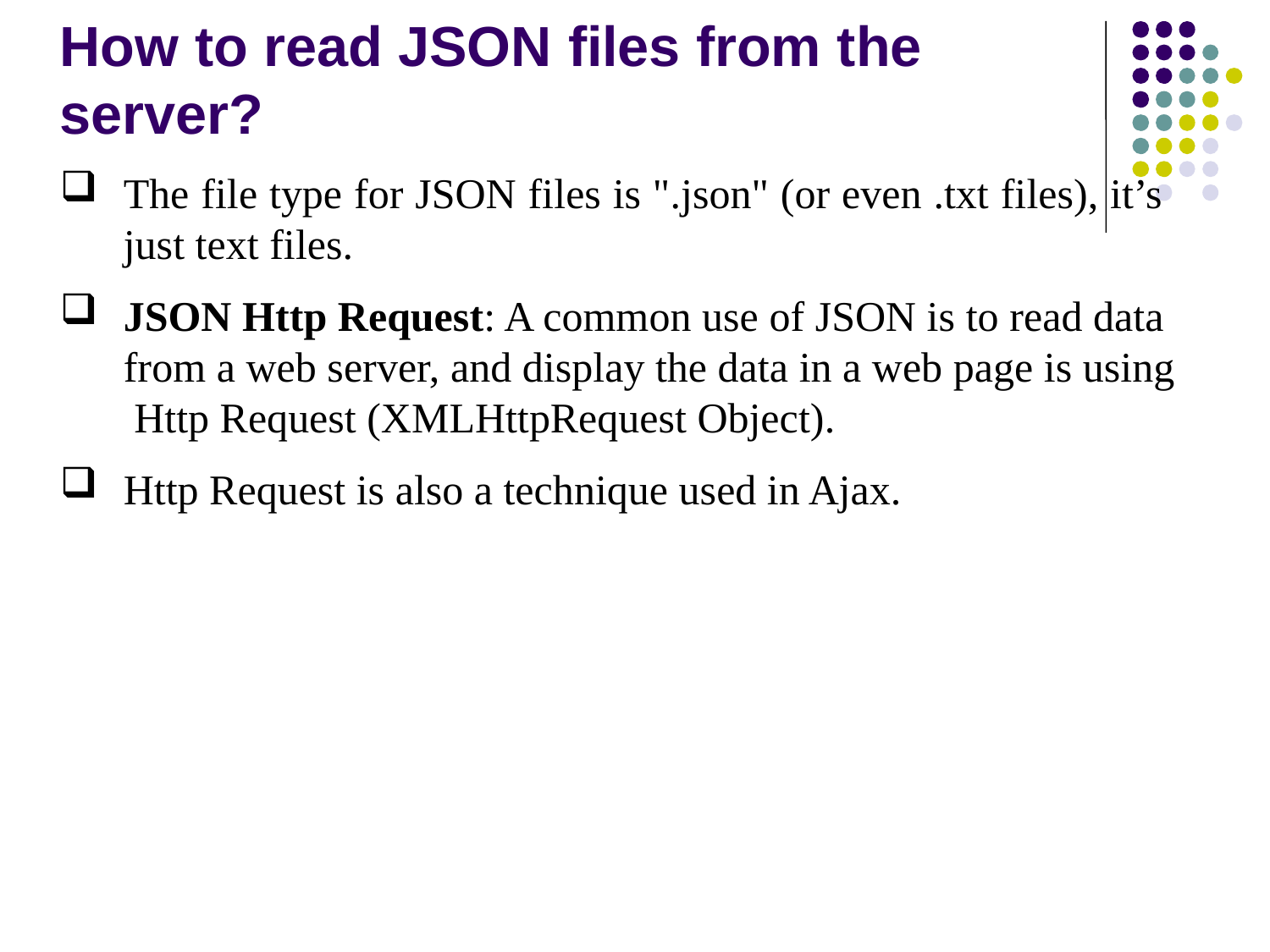

# How to read JSON files from the server?
The file type for JSON files is ".json" (or even .txt files), it’s  just text files.
JSON Http Request: A common use of JSON is to read data  from a web server, and display the data in a web page is using  Http Request (XMLHttpRequest Object).
Http Request is also a technique used in Ajax.